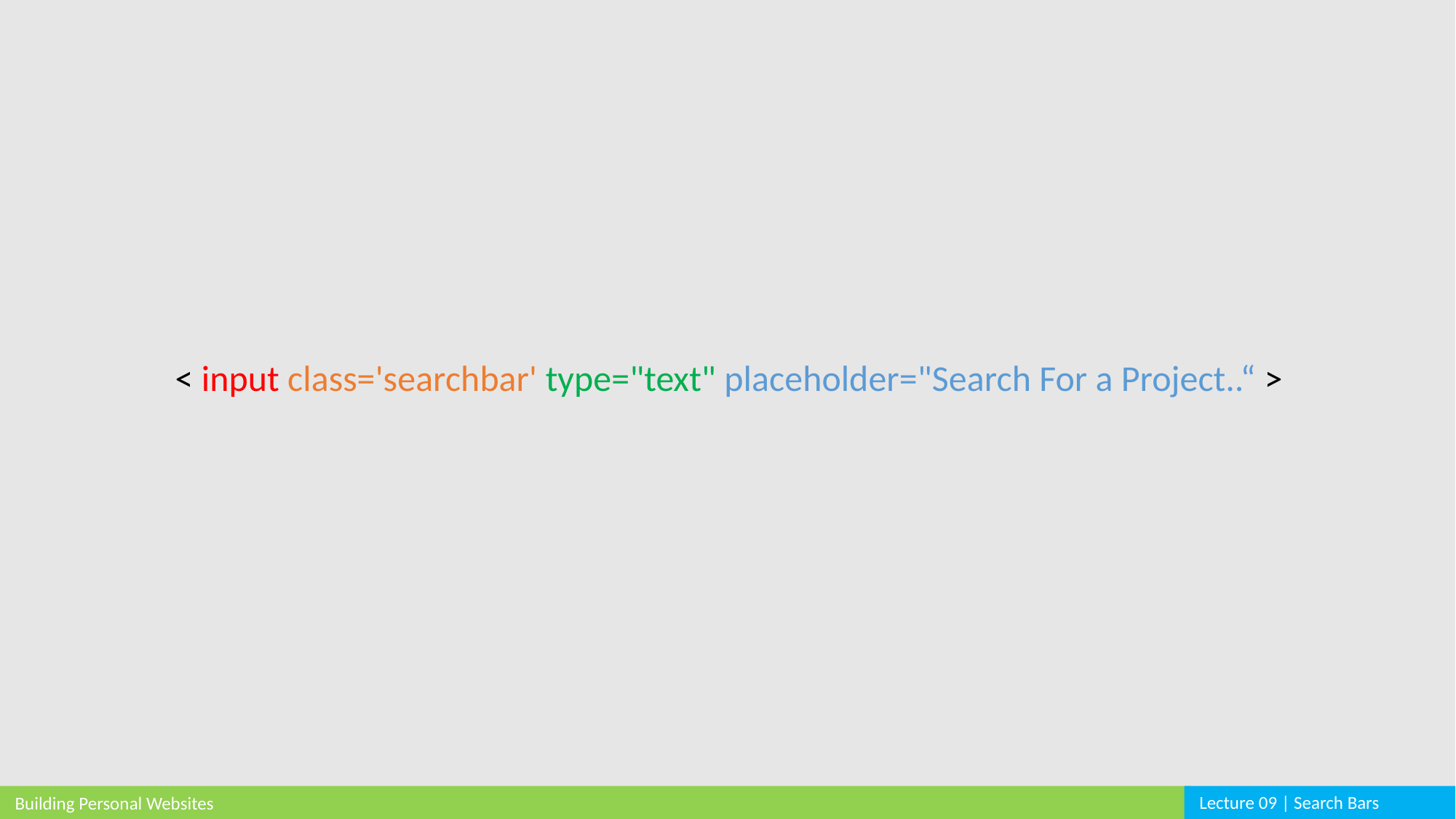

< input class='searchbar' type="text" placeholder="Search For a Project..“ >
Lecture 09 | Search Bars

Building Personal Websites